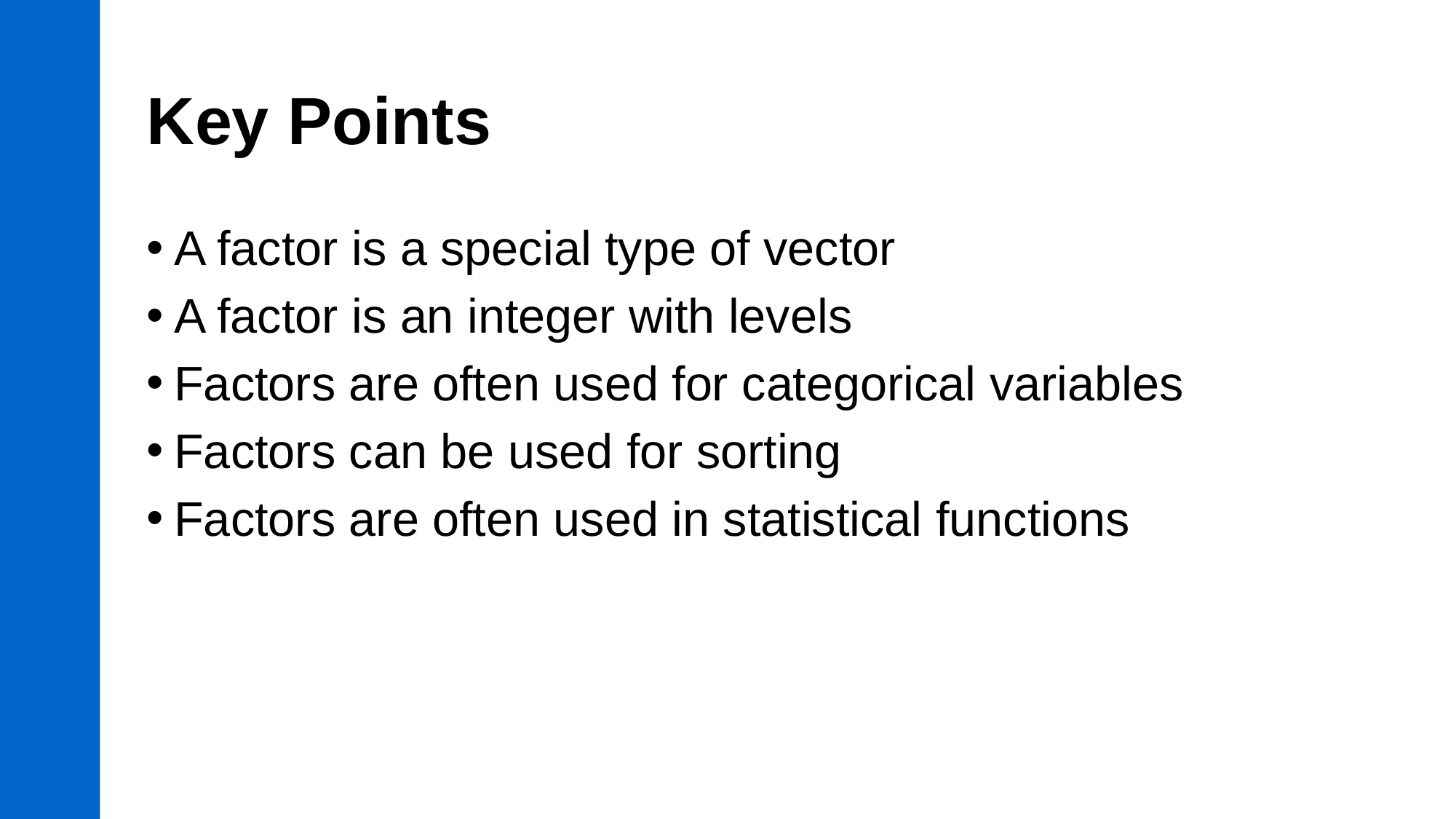

# Key Points
A factor is a special type of vector
A factor is an integer with levels
Factors are often used for categorical variables
Factors can be used for sorting
Factors are often used in statistical functions